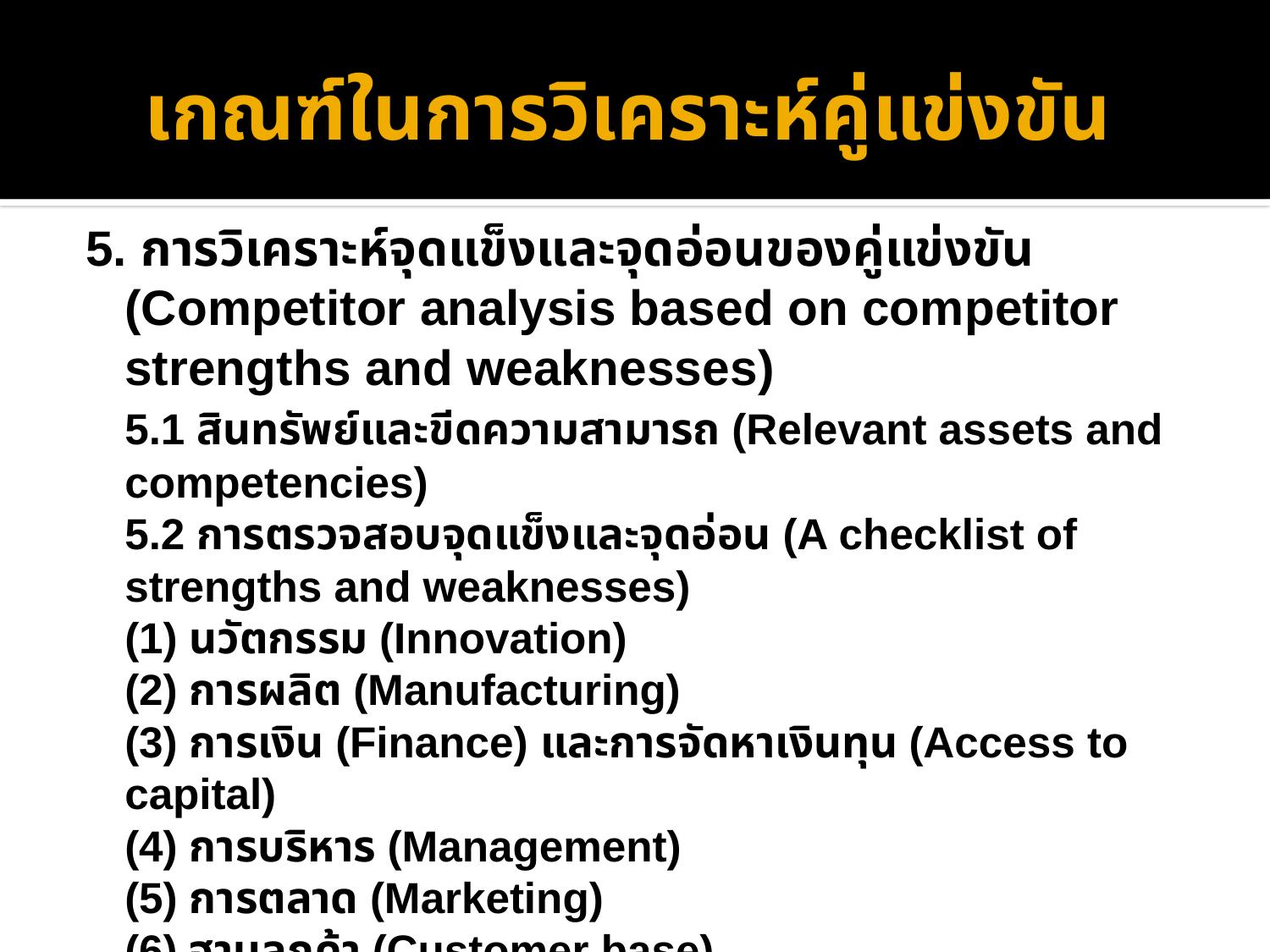

# เกณฑ์ในการวิเคราะห์คู่แข่งขัน
5. การวิเคราะห์จุดแข็งและจุดอ่อนของคู่แข่งขัน (Competitor analysis based on competitor strengths and weaknesses)
		5.1 สินทรัพย์และขีดความสามารถ (Relevant assets and competencies)
		5.2 การตรวจสอบจุดแข็งและจุดอ่อน (A checklist of strengths and weaknesses)
			(1) นวัตกรรม (Innovation)
			(2) การผลิต (Manufacturing)
			(3) การเงิน (Finance) และการจัดหาเงินทุน (Access to capital)
			(4) การบริหาร (Management)
			(5) การตลาด (Marketing)
			(6) ฐานลูกค้า (Customer base)